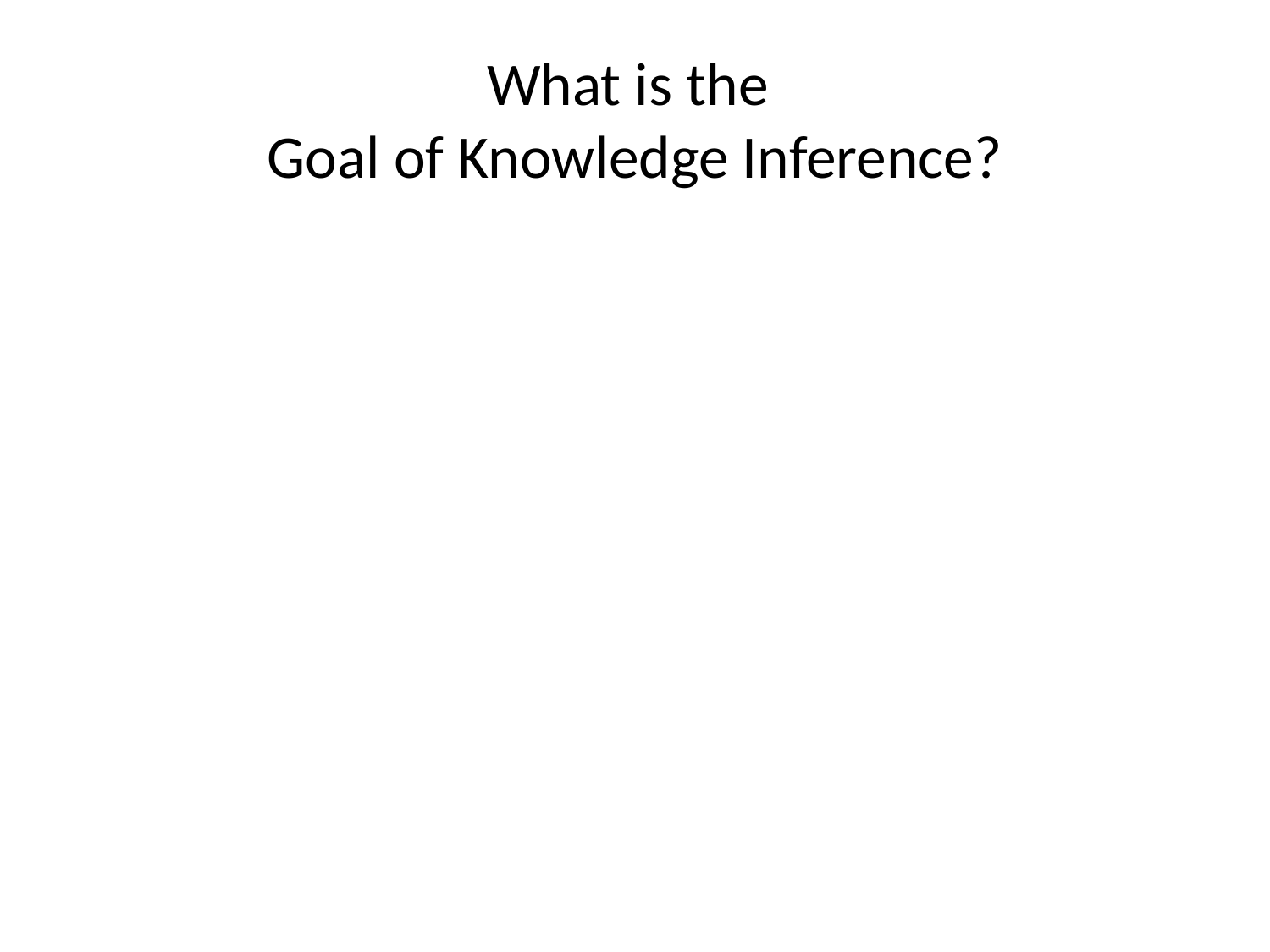

# What is the Goal of Knowledge Inference?